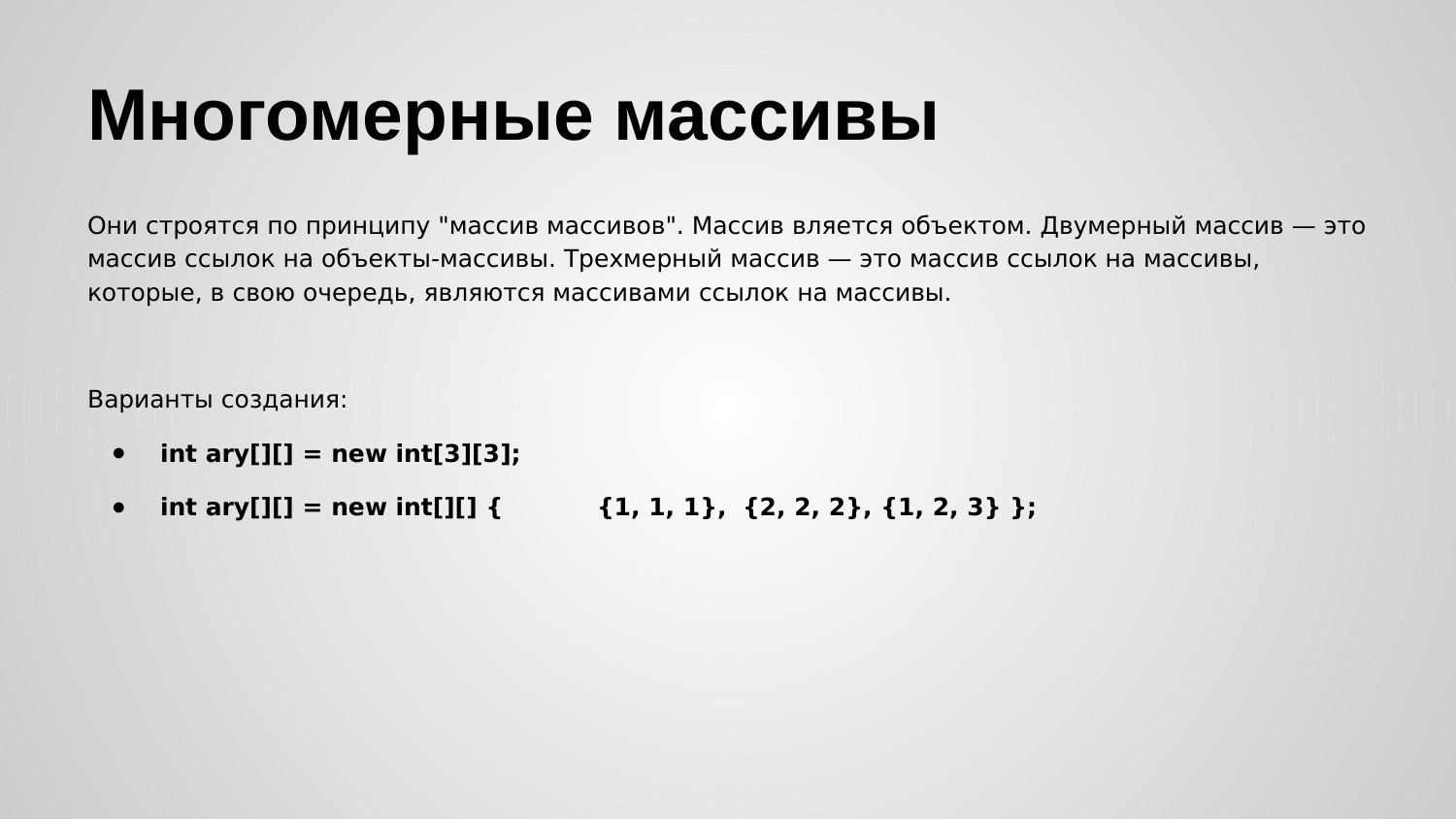

# Многомерные массивы
Они строятся по принципу "массив массивов". Массив вляется объектом. Двумерный массив — это массив ссылок на объекты-массивы. Трехмерный массив — это массив ссылок на массивы, которые, в свою очередь, являются массивами ссылок на массивы.

Варианты создания:
int ary[][] = new int[3][3];
int ary[][] = new int[][] {	{1, 1, 1}, 	{2, 2, 2}, {1, 2, 3} };